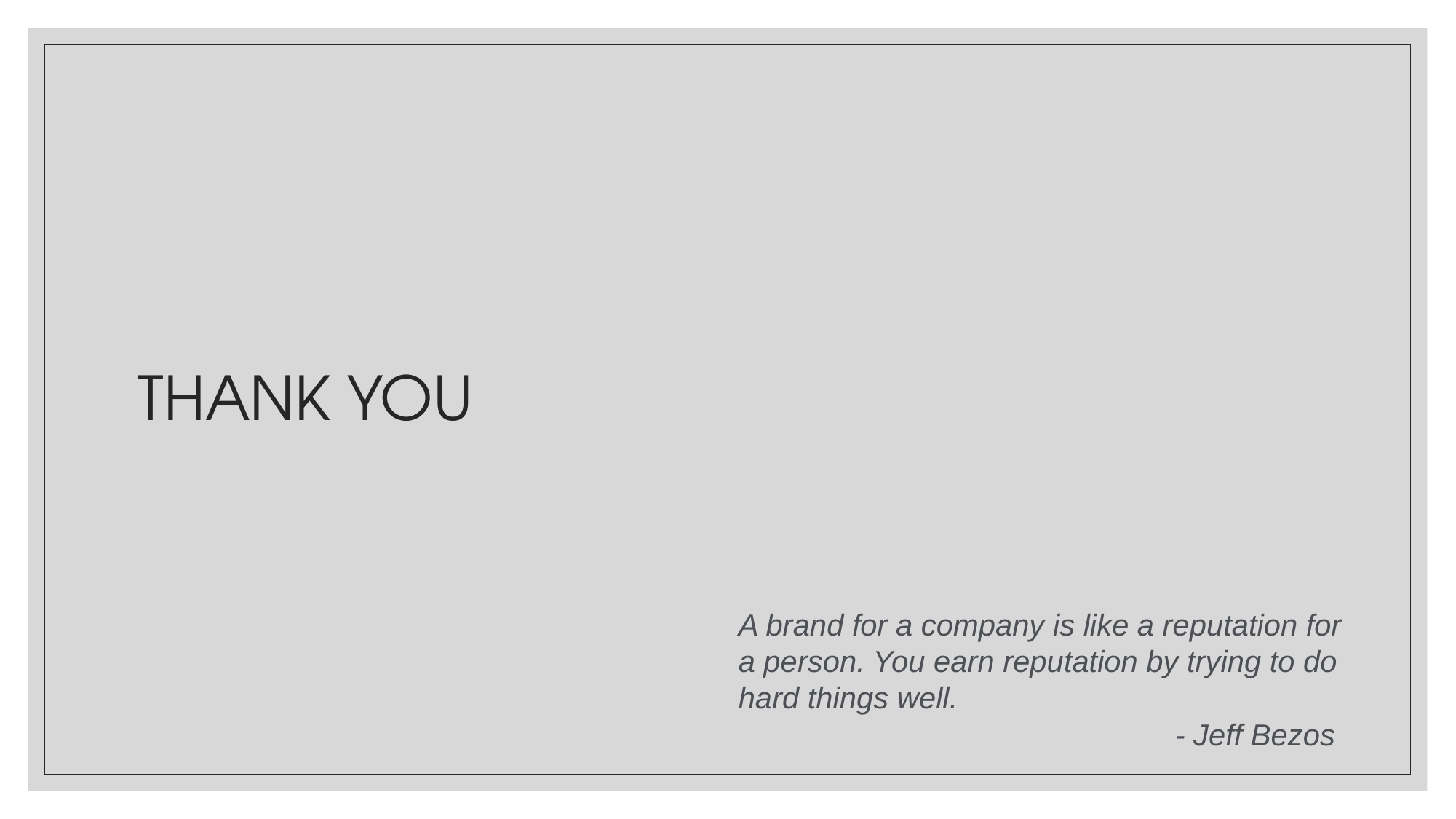

# THANK YOU
A brand for a company is like a reputation for a person. You earn reputation by trying to do hard things well.
				- Jeff Bezos